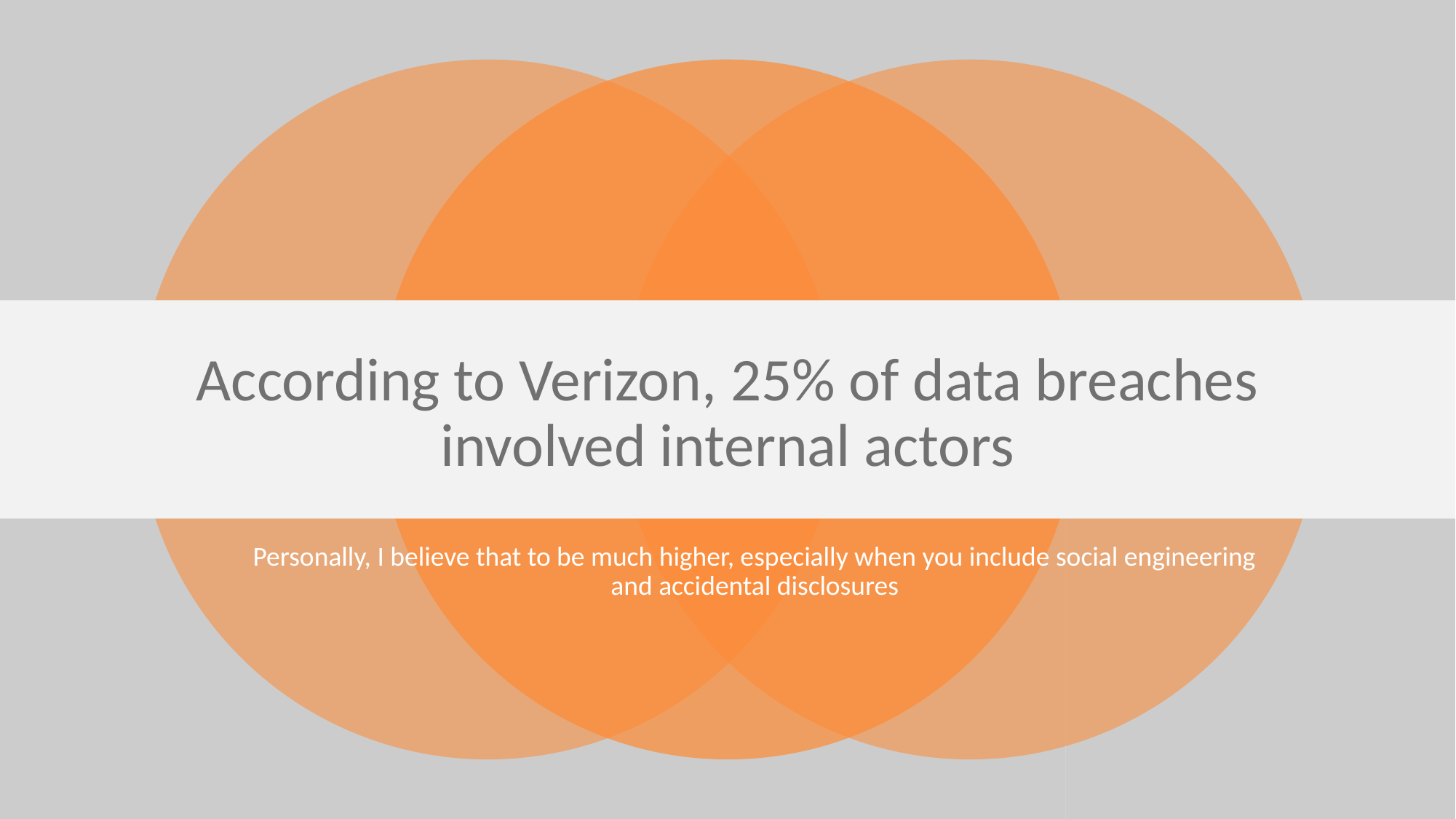

# According to Verizon, 25% of data breaches involved internal actors
Personally, I believe that to be much higher, especially when you include social engineering and accidental disclosures